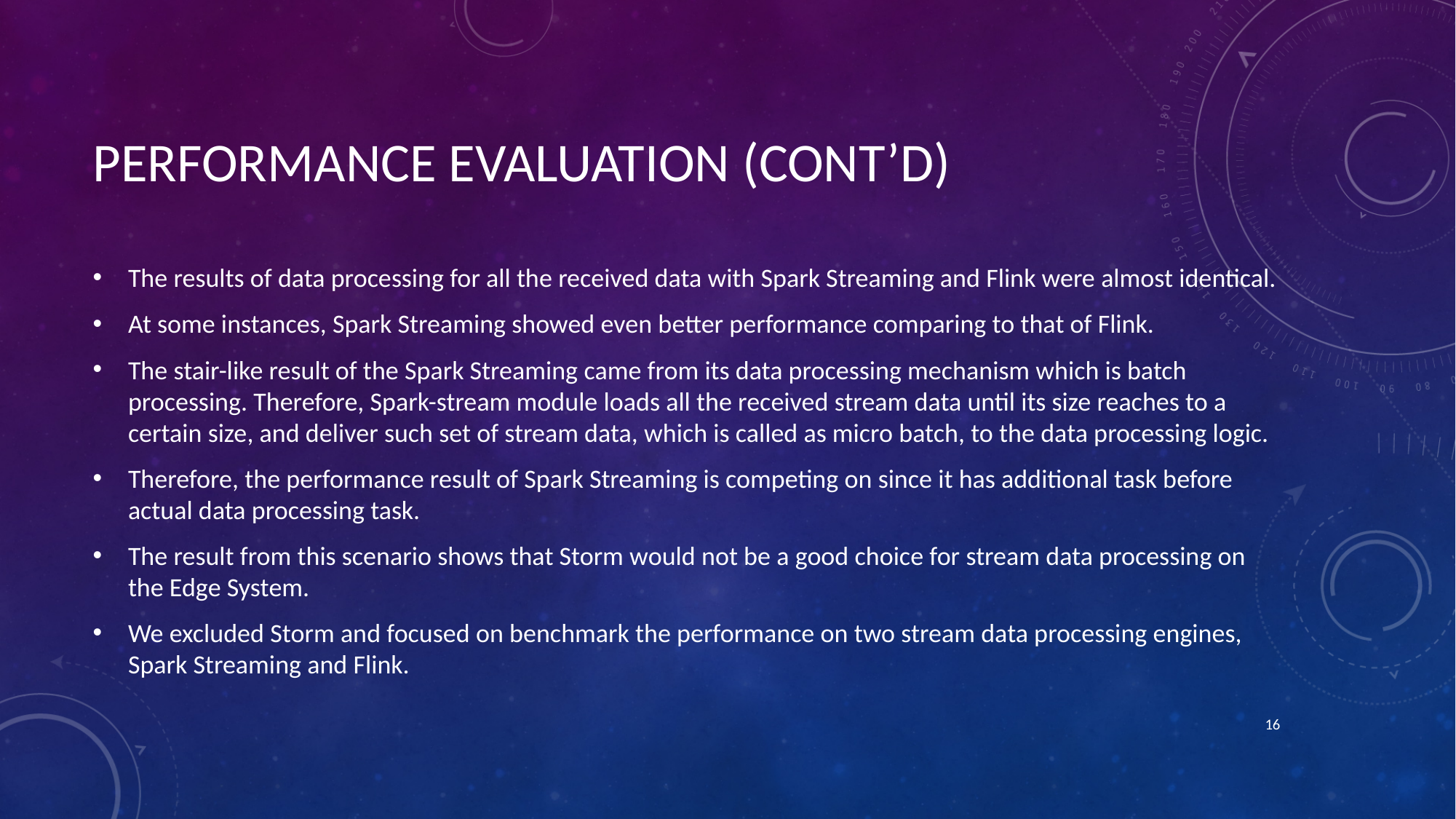

# Performance evaluation (cont’d)
The results of data processing for all the received data with Spark Streaming and Flink were almost identical.
At some instances, Spark Streaming showed even better performance comparing to that of Flink.
The stair-like result of the Spark Streaming came from its data processing mechanism which is batch processing. Therefore, Spark-stream module loads all the received stream data until its size reaches to a certain size, and deliver such set of stream data, which is called as micro batch, to the data processing logic.
Therefore, the performance result of Spark Streaming is competing on since it has additional task before actual data processing task.
The result from this scenario shows that Storm would not be a good choice for stream data processing on the Edge System.
We excluded Storm and focused on benchmark the performance on two stream data processing engines, Spark Streaming and Flink.

16